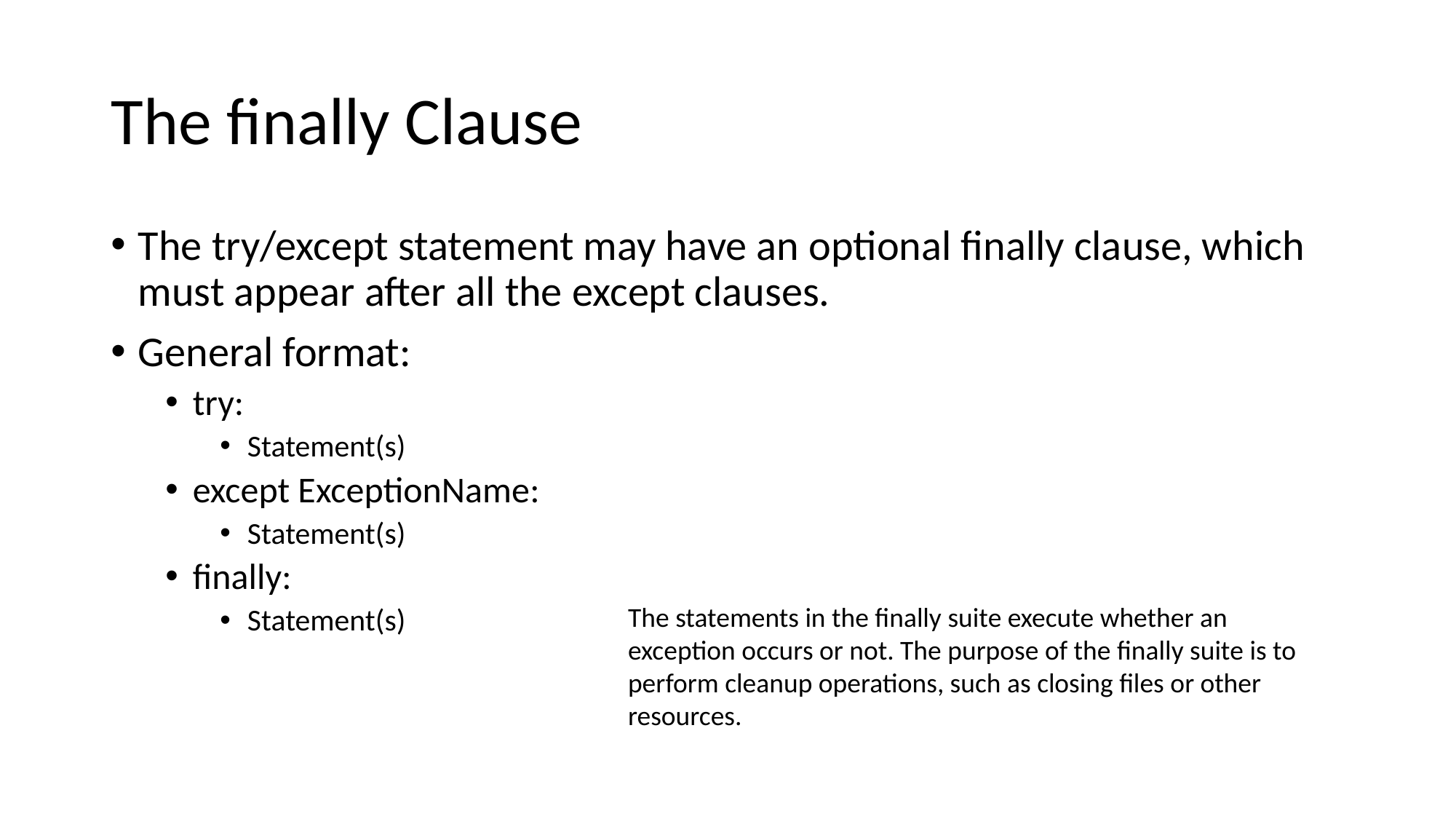

# The finally Clause
The try/except statement may have an optional finally clause, which must appear after all the except clauses.
General format:
try:
Statement(s)
except ExceptionName:
Statement(s)
finally:
Statement(s)
The statements in the finally suite execute whether an exception occurs or not. The purpose of the finally suite is to perform cleanup operations, such as closing files or other resources.